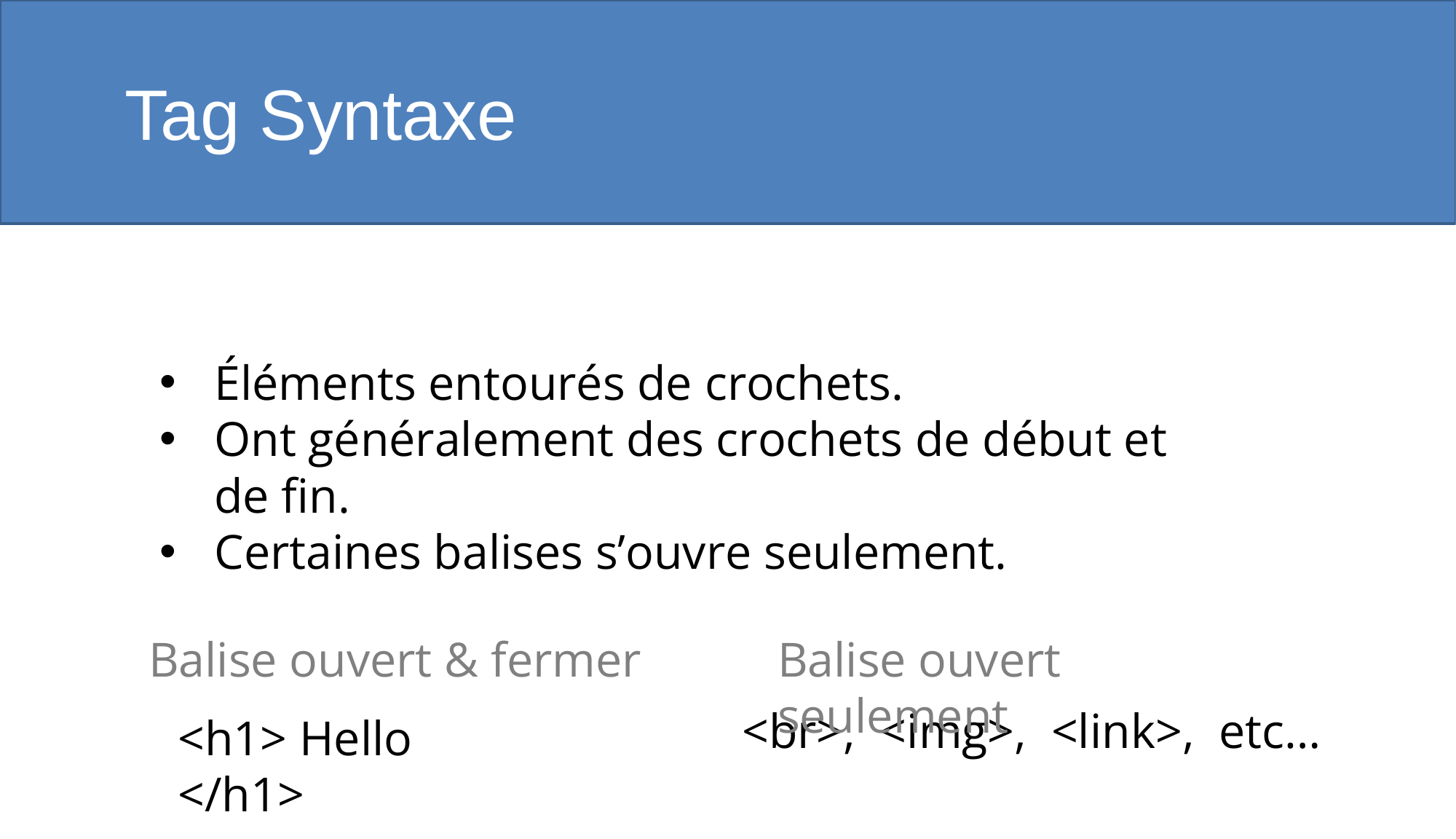

Tag Syntaxe
Éléments entourés de crochets.
Ont généralement des crochets de début et de fin.
Certaines balises s’ouvre seulement.
Balise ouvert & fermer
Balise ouvert seulement
<br>,  <img>,  <link>,  etc…
<h1> Hello </h1>